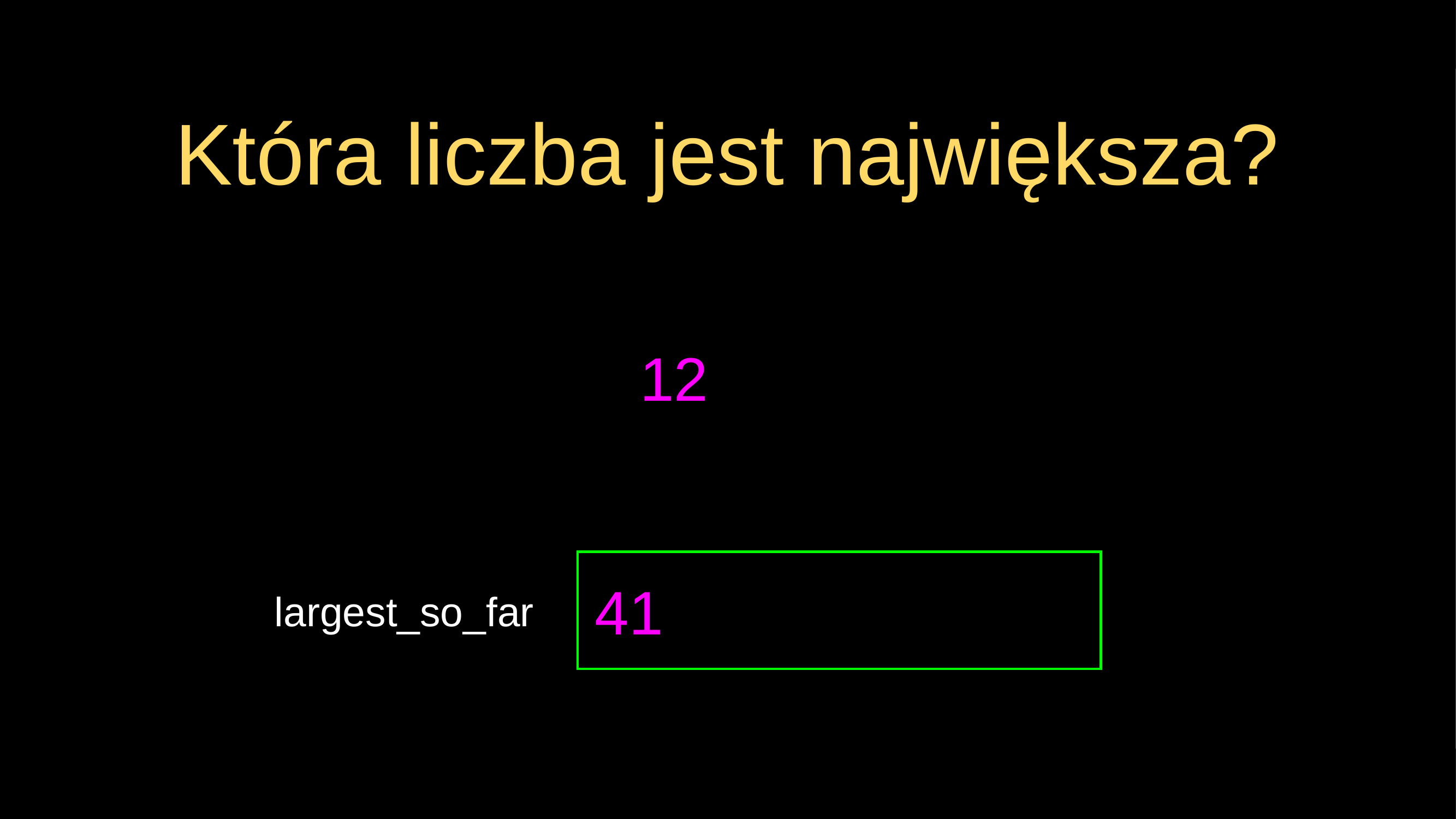

# Która liczba jest największa?
12

41
largest_so_far